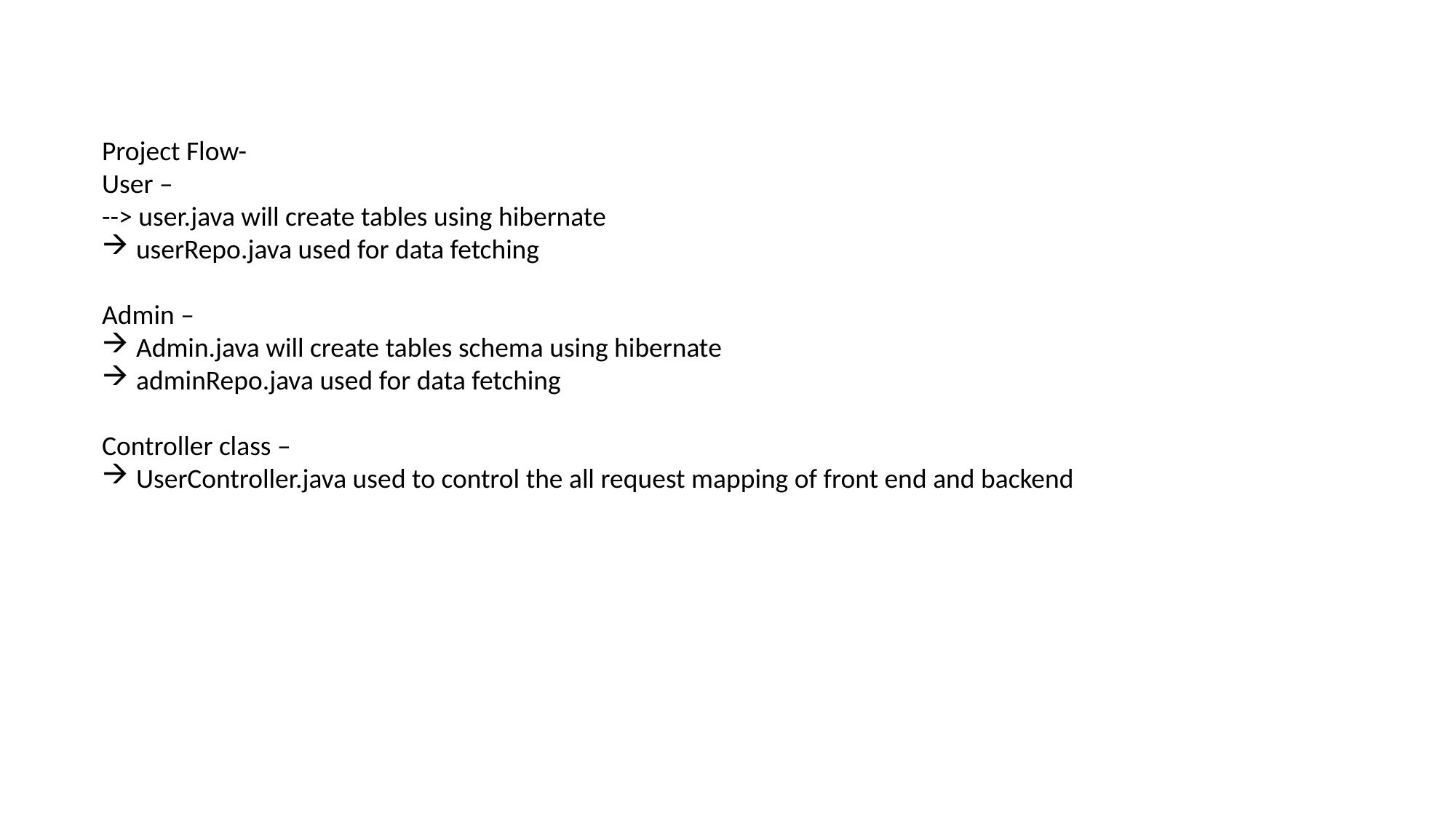

Project Flow-
User –
--> user.java will create tables using hibernate
userRepo.java used for data fetching

Admin –
Admin.java will create tables schema using hibernate
adminRepo.java used for data fetching

Controller class –
UserController.java used to control the all request mapping of front end and backend